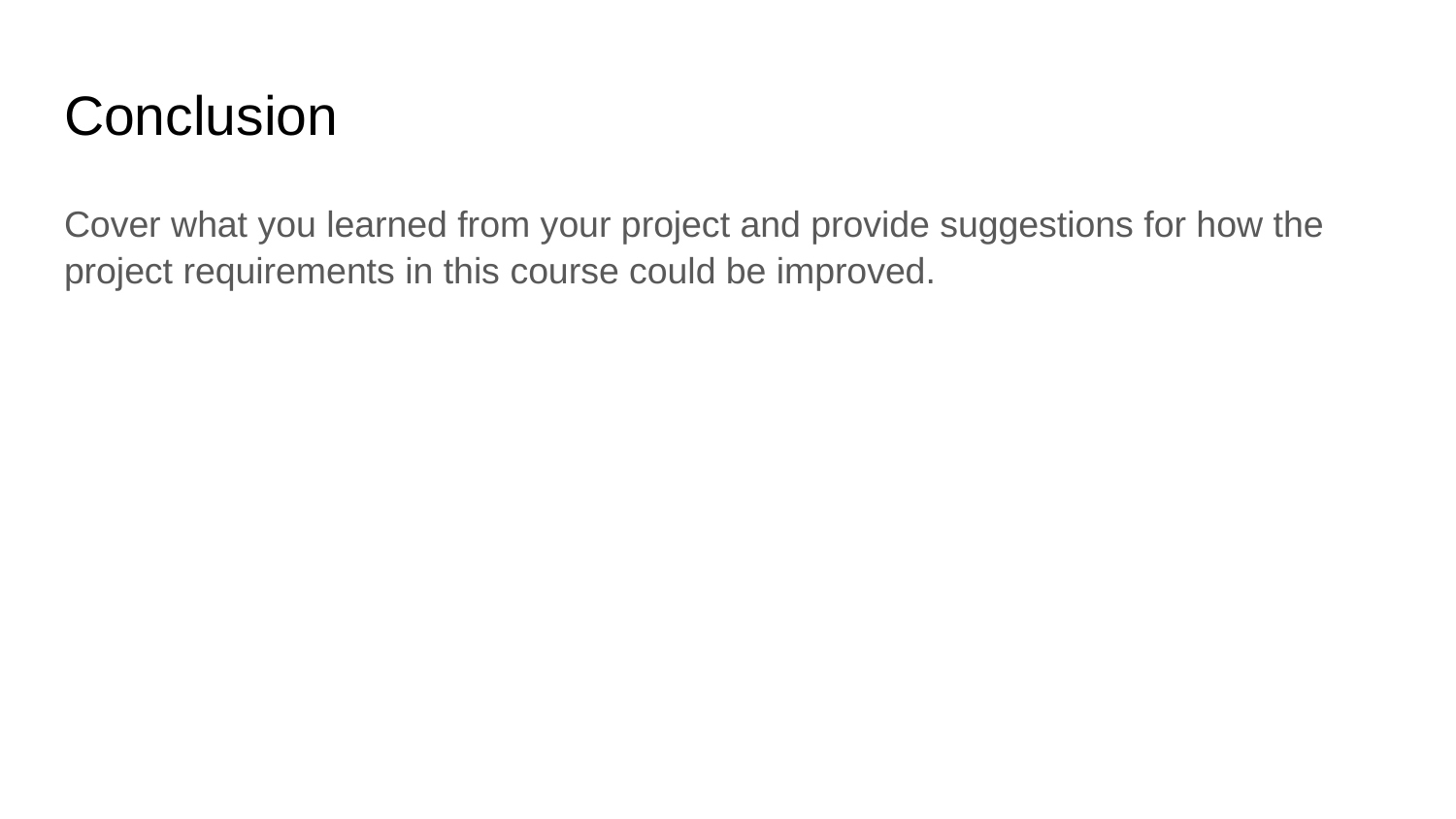

# Conclusion
Cover what you learned from your project and provide suggestions for how the project requirements in this course could be improved.